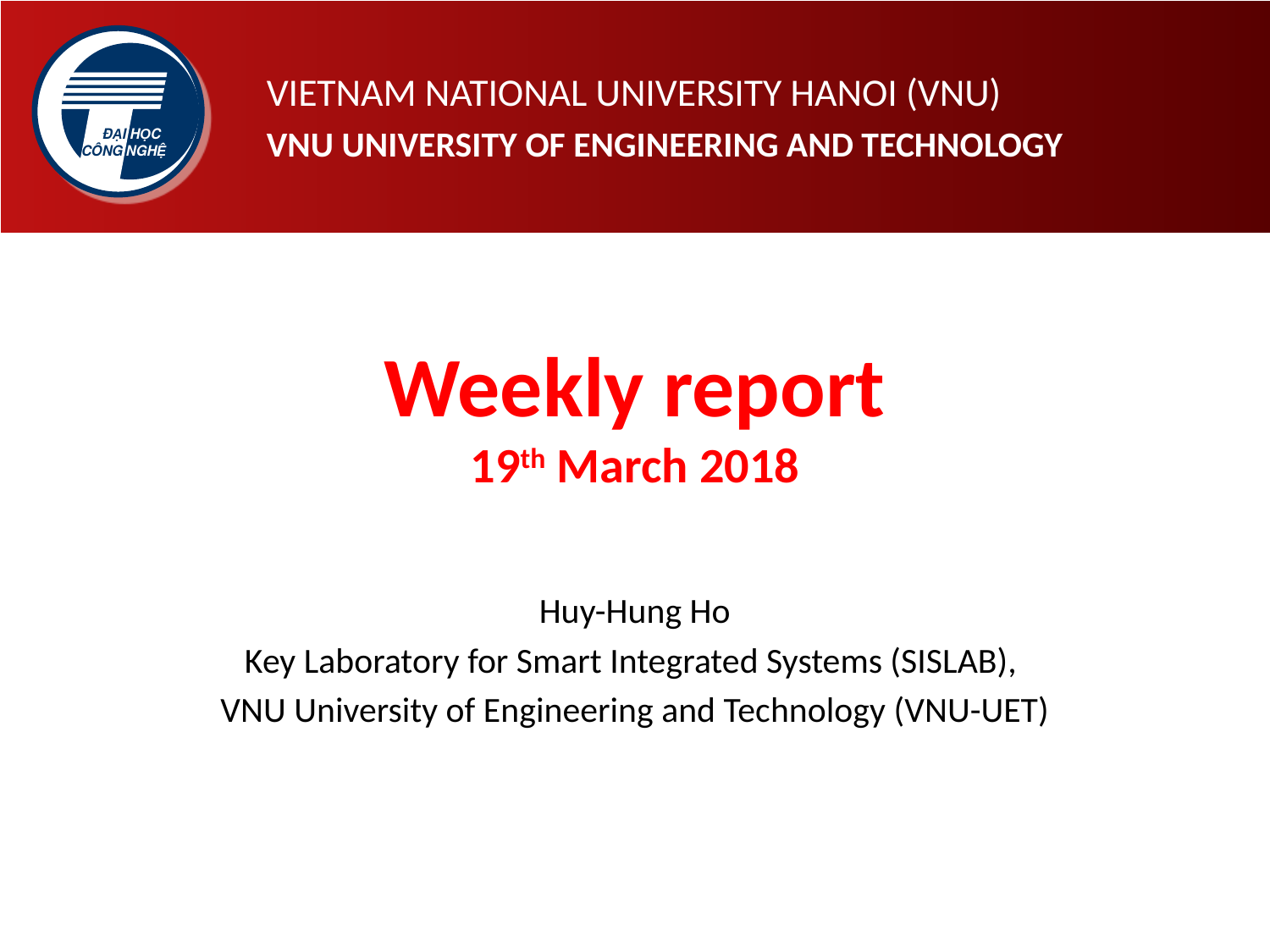

# Weekly report 19th March 2018
Huy-Hung Ho
Key Laboratory for Smart Integrated Systems (SISLAB),
VNU University of Engineering and Technology (VNU-UET)